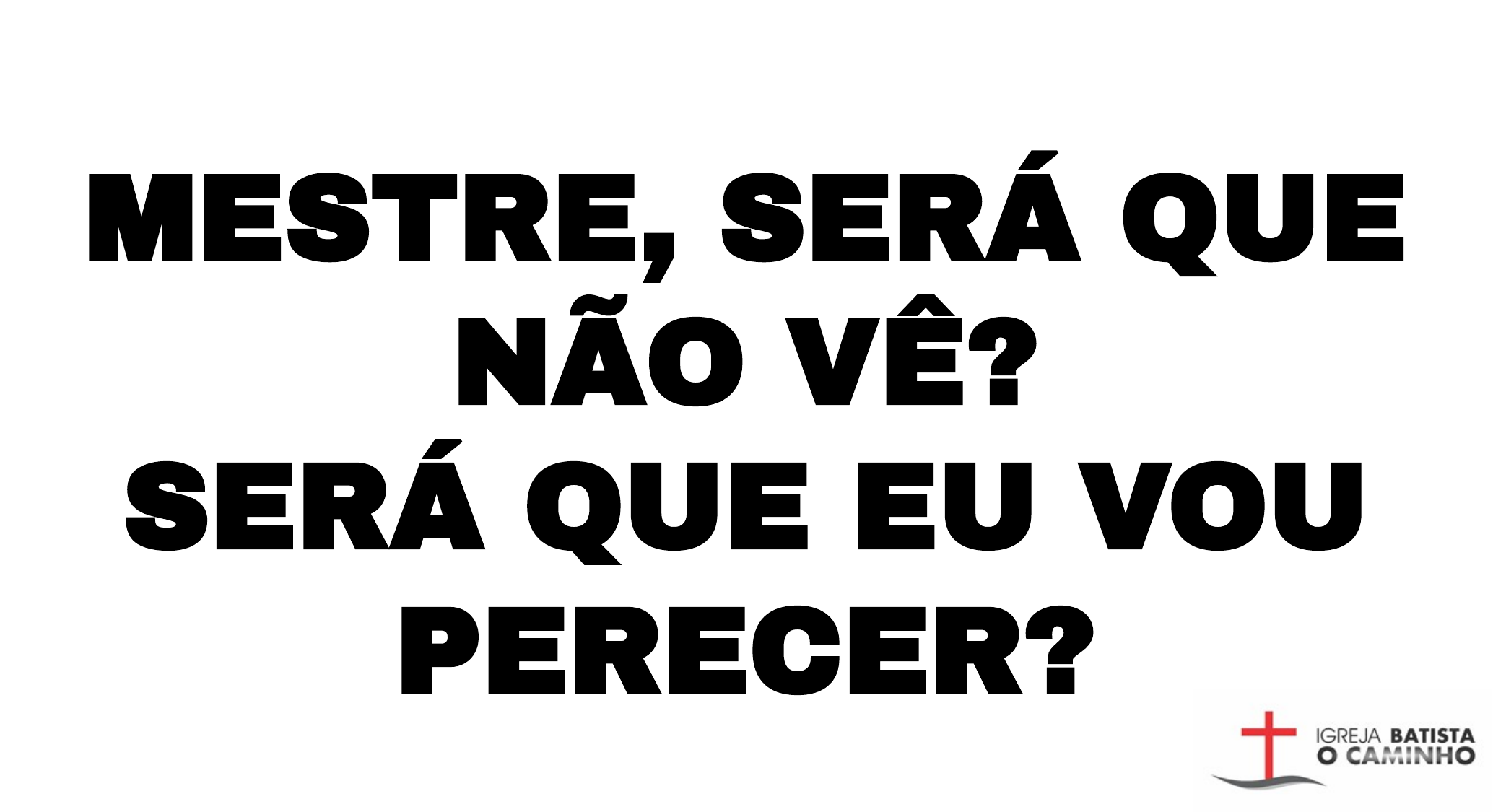

MESTRE, SERÁ QUE NÃO VÊ?
SERÁ QUE EU VOU PERECER?